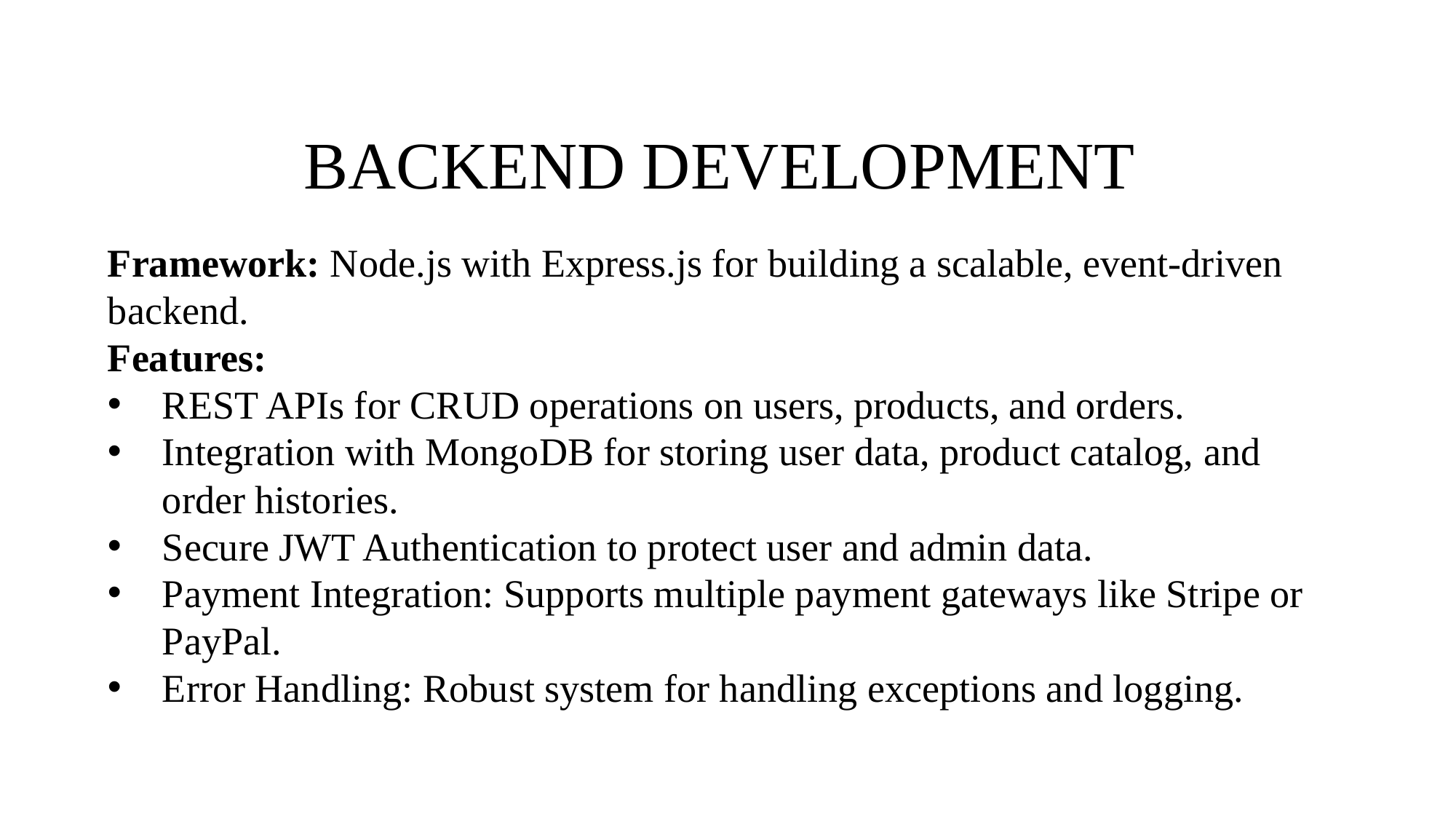

BACKEND DEVELOPMENT

Framework: Node.js with Express.js for building a scalable, event-driven backend.
Features:
REST APIs for CRUD operations on users, products, and orders.
Integration with MongoDB for storing user data, product catalog, and order histories.
Secure JWT Authentication to protect user and admin data.
Payment Integration: Supports multiple payment gateways like Stripe or PayPal.
Error Handling: Robust system for handling exceptions and logging.